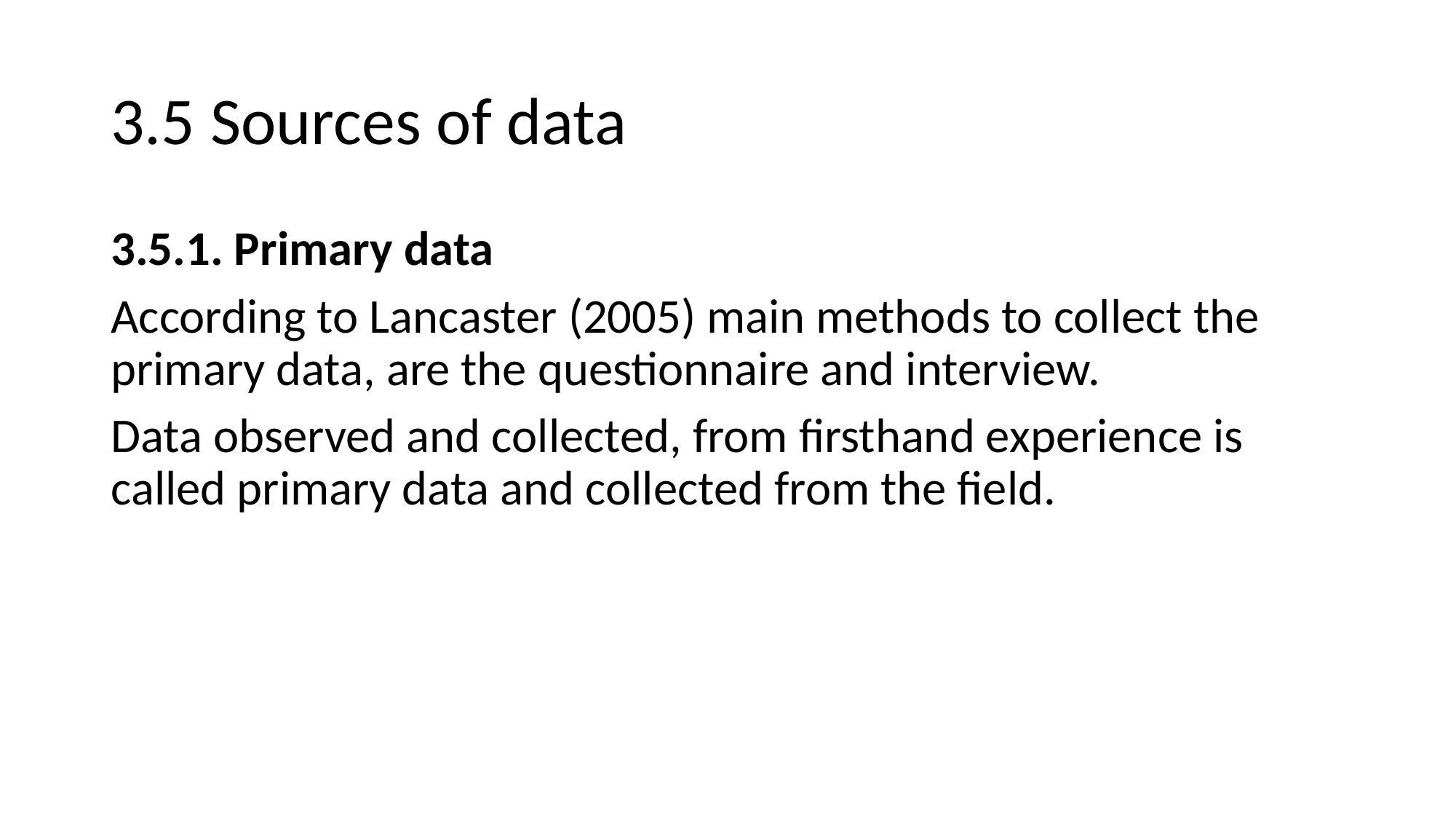

# 3.5 Sources of data
3.5.1. Primary data
According to Lancaster (2005) main methods to collect the primary data, are the questionnaire and interview.
Data observed and collected, from firsthand experience is called primary data and collected from the field.